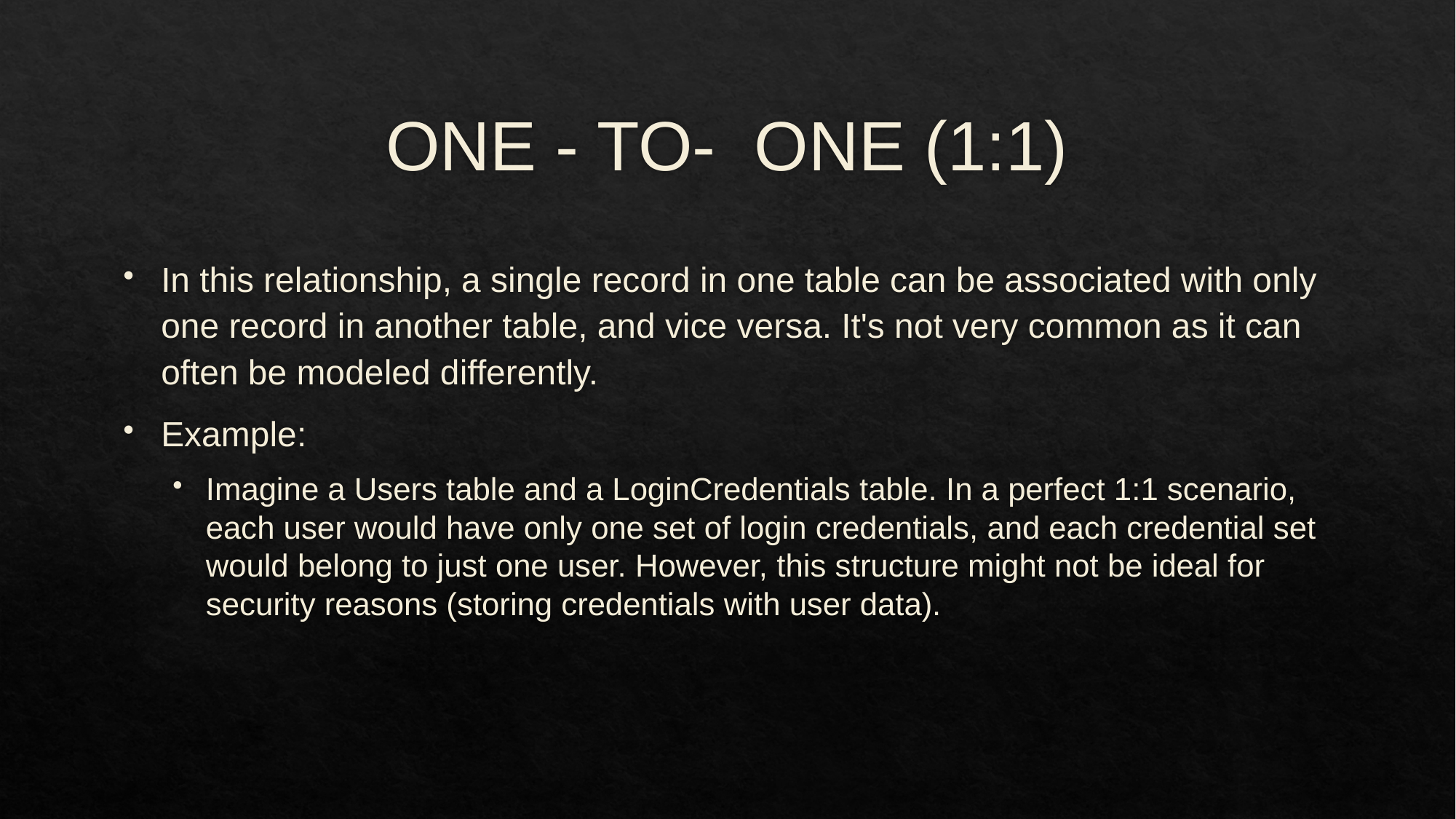

# ONE - TO-  ONE (1:1)
In this relationship, a single record in one table can be associated with only one record in another table, and vice versa. It's not very common as it can often be modeled differently.
Example:
Imagine a Users table and a LoginCredentials table. In a perfect 1:1 scenario, each user would have only one set of login credentials, and each credential set would belong to just one user. However, this structure might not be ideal for security reasons (storing credentials with user data).